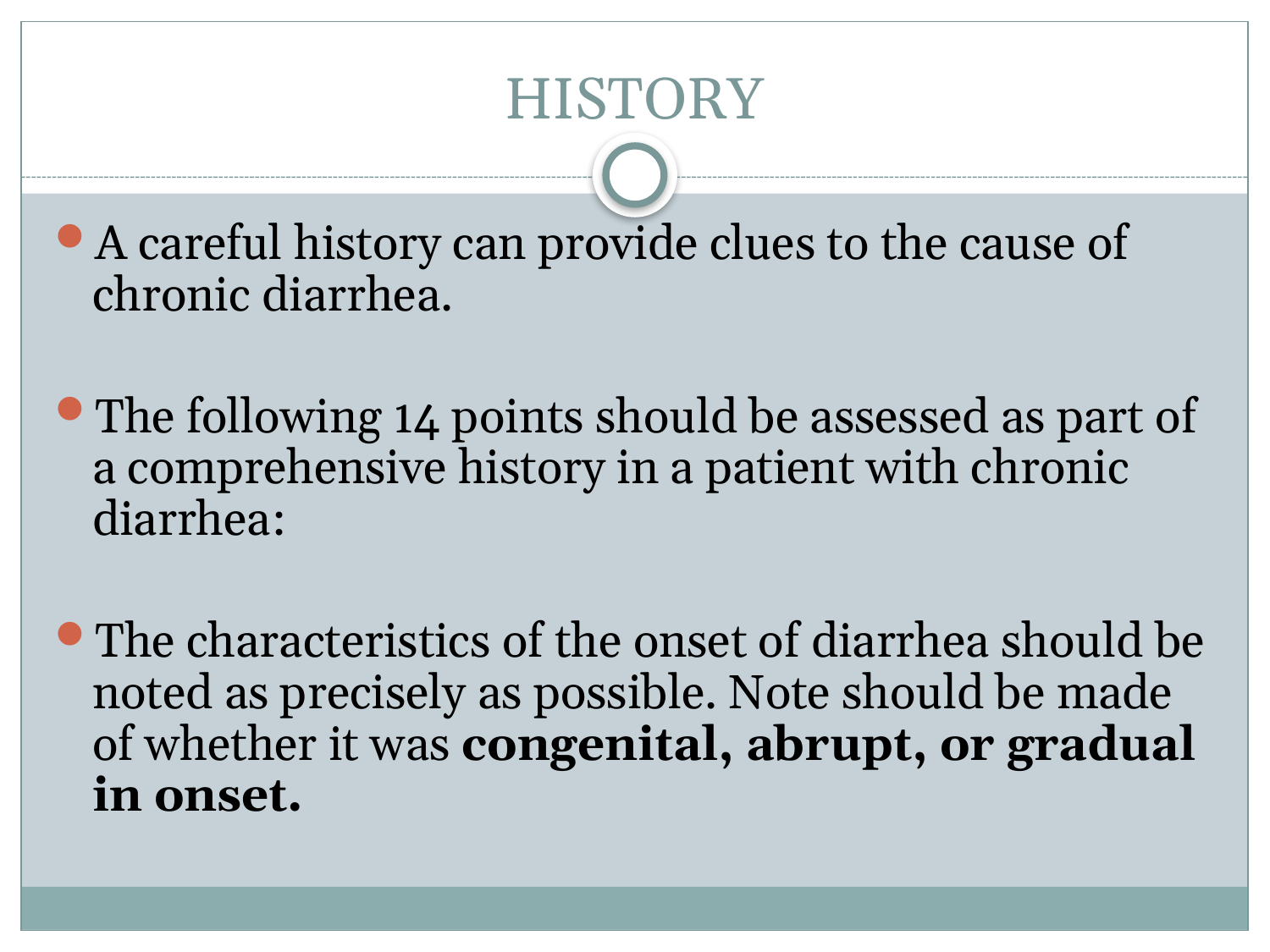

# HISTORY
A careful history can provide clues to the cause of chronic diarrhea.

The following 14 points should be assessed as part of a comprehensive history in a patient with chronic diarrhea:

The characteristics of the onset of diarrhea should be noted as precisely as possible. Note should be made of whether it was congenital, abrupt, or gradual in onset.